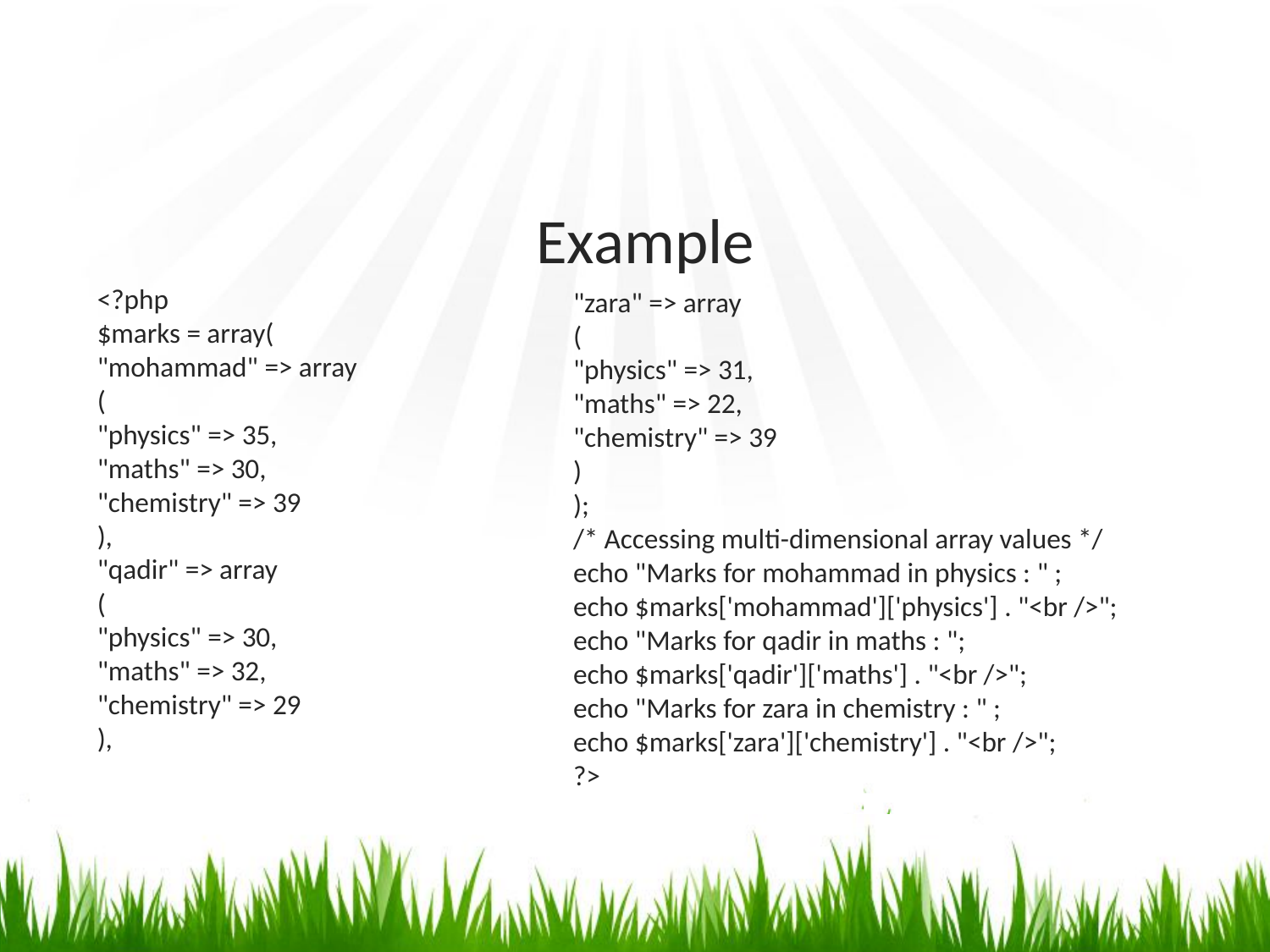

# Example
<?php
$marks = array(
"mohammad" => array
(
"physics" => 35,
"maths" => 30,
"chemistry" => 39
),
"qadir" => array
(
"physics" => 30,
"maths" => 32,
"chemistry" => 29
),
"zara" => array
(
"physics" => 31,
"maths" => 22,
"chemistry" => 39
)
);
/* Accessing multi-dimensional array values */
echo "Marks for mohammad in physics : " ;
echo $marks['mohammad']['physics'] . "<br />";
echo "Marks for qadir in maths : ";
echo $marks['qadir']['maths'] . "<br />";
echo "Marks for zara in chemistry : " ;
echo $marks['zara']['chemistry'] . "<br />";
?>